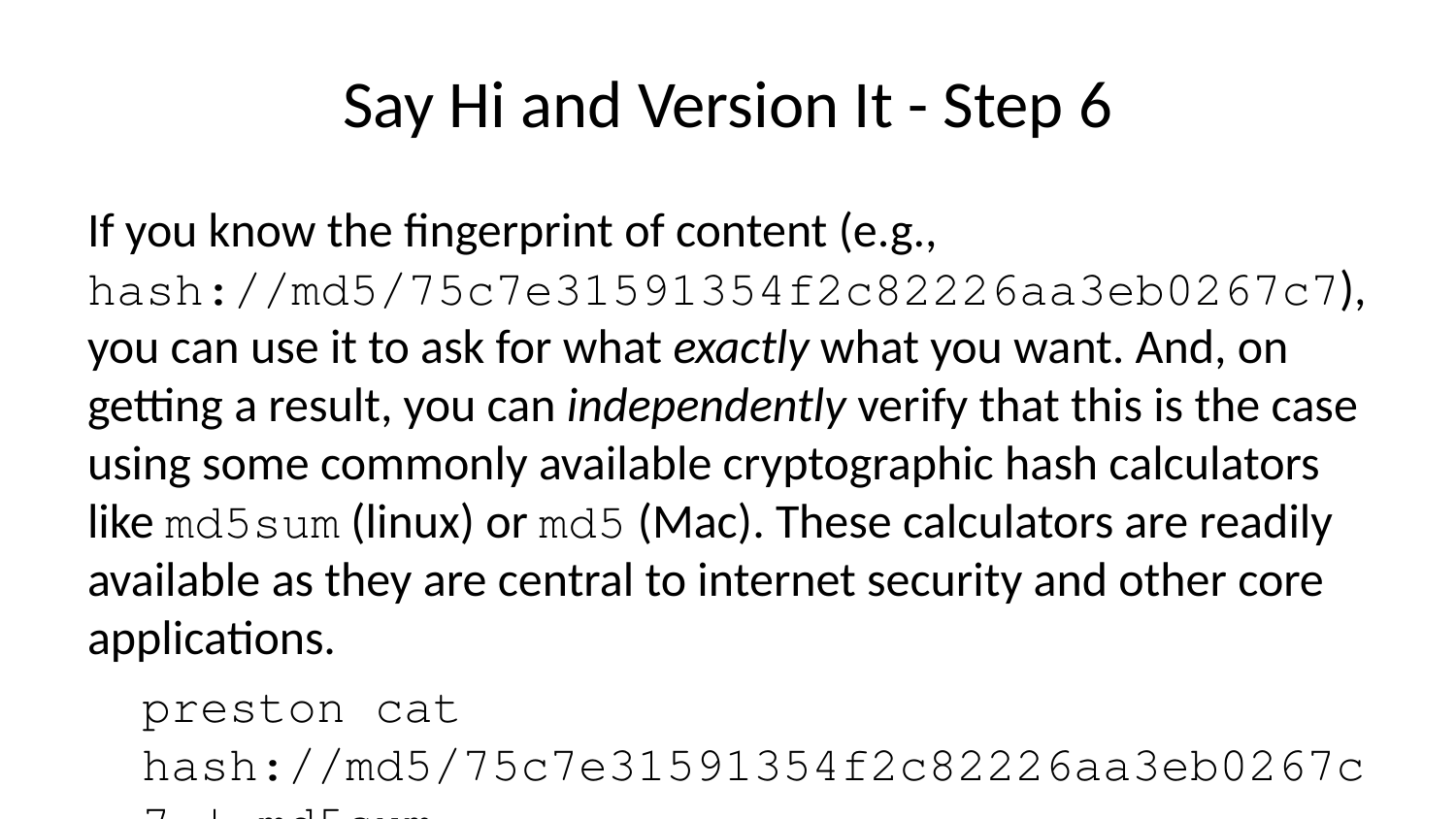

# Say Hi and Version It - Step 6
If you know the fingerprint of content (e.g., hash://md5/75c7e31591354f2c82226aa3eb0267c7), you can use it to ask for what exactly what you want. And, on getting a result, you can independently verify that this is the case using some commonly available cryptographic hash calculators like md5sum (linux) or md5 (Mac). These calculators are readily available as they are central to internet security and other core applications.
preston cat hash://md5/75c7e31591354f2c82226aa3eb0267c7 | md5sum
produces:
75c7e31591354f2c82226aa3eb0267c7  -
Showing that an independent tool md5sum verified that the content you asked for is the content you got!